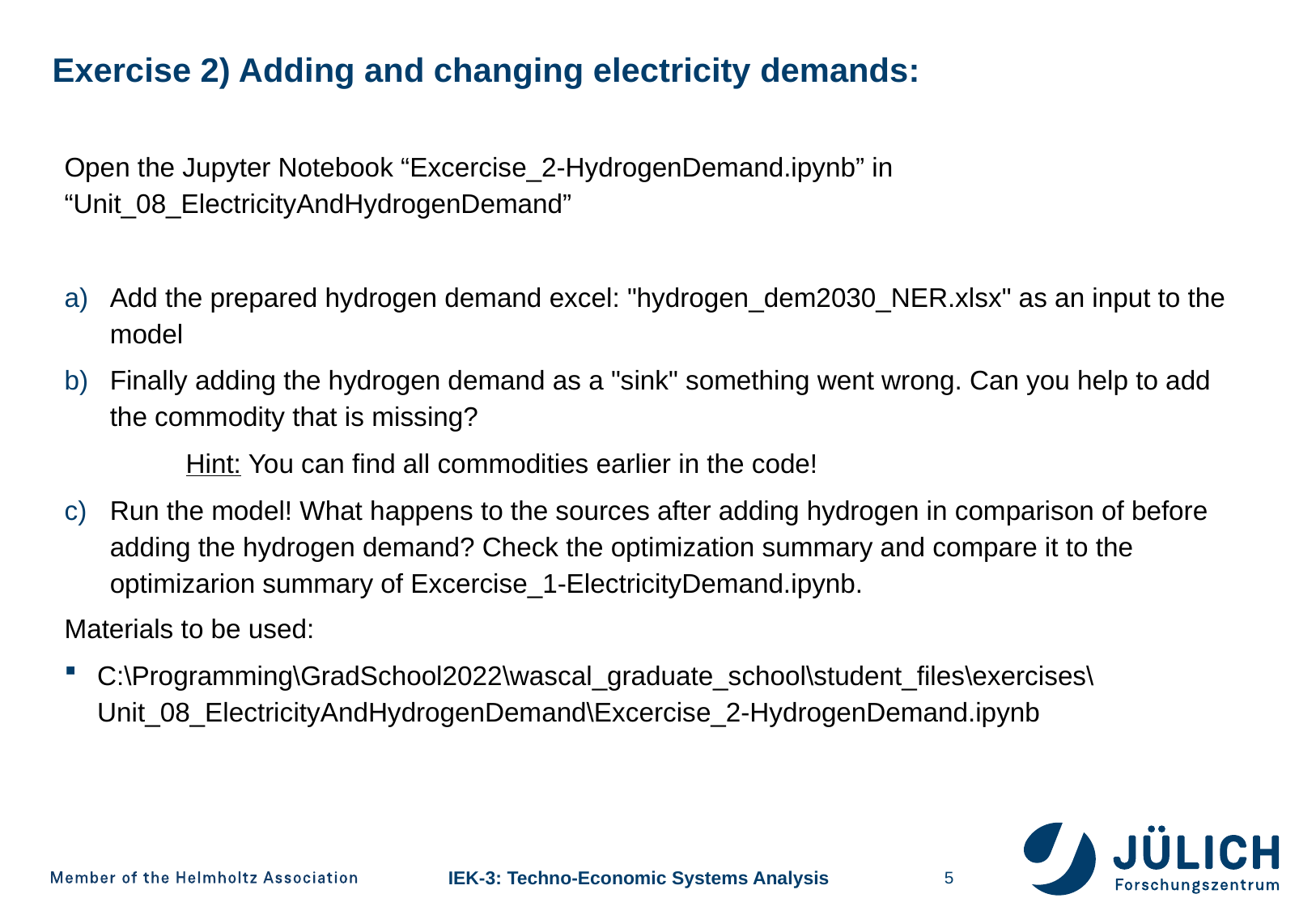

# Exercise 2) Adding and changing electricity demands:
Open the Jupyter Notebook “Excercise_2-HydrogenDemand.ipynb” in “Unit_08_ElectricityAndHydrogenDemand”

Add the prepared hydrogen demand excel: "hydrogen_dem2030_NER.xlsx" as an input to the model
Finally adding the hydrogen demand as a "sink" something went wrong. Can you help to add the commodity that is missing?
	Hint: You can find all commodities earlier in the code!
Run the model! What happens to the sources after adding hydrogen in comparison of before adding the hydrogen demand? Check the optimization summary and compare it to the optimizarion summary of Excercise_1-ElectricityDemand.ipynb.
Materials to be used:
C:\Programming\GradSchool2022\wascal_graduate_school\student_files\exercises\Unit_08_ElectricityAndHydrogenDemand\Excercise_2-HydrogenDemand.ipynb

5